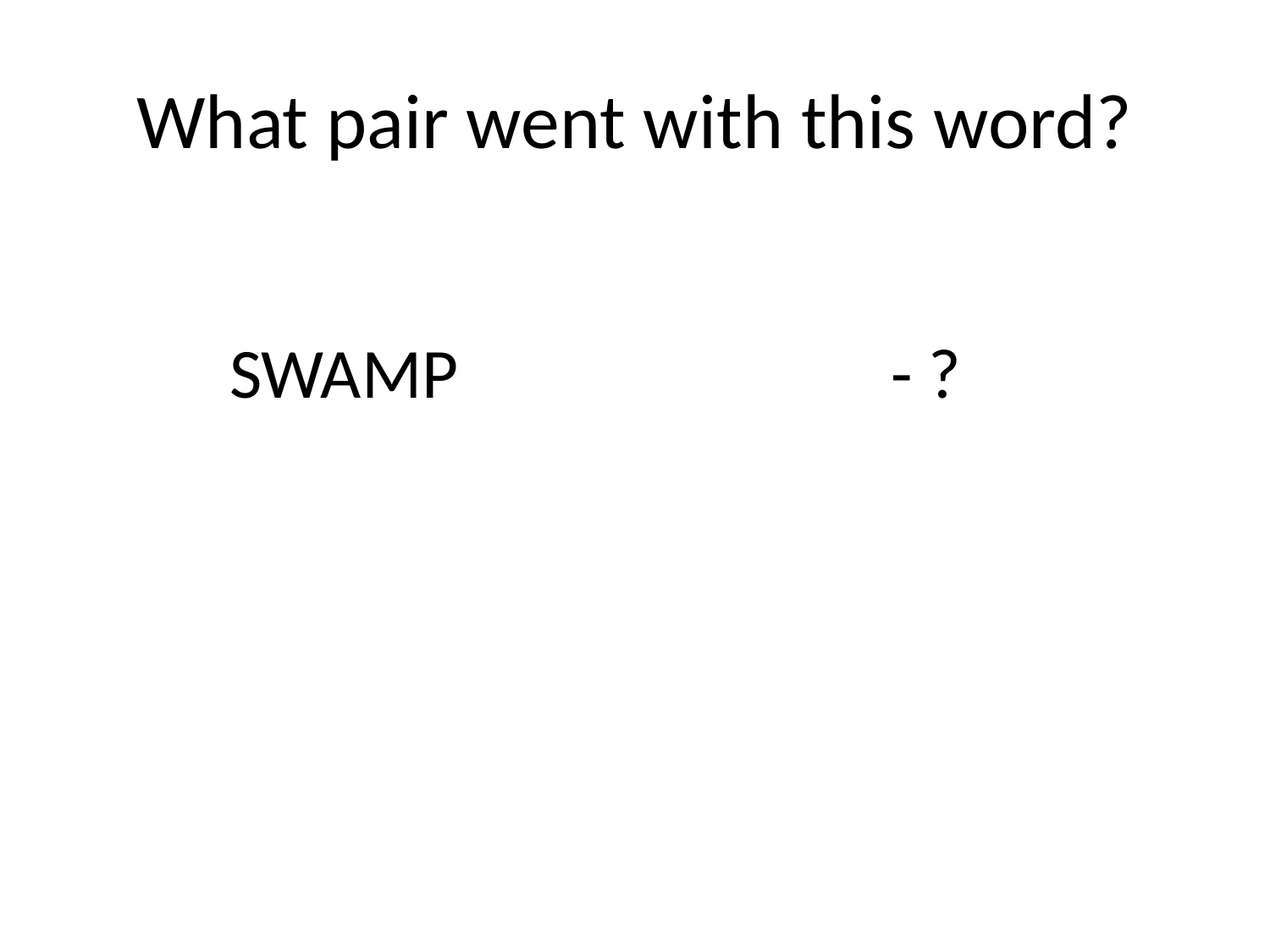

# What pair went with this word?

SWAMP

- ?